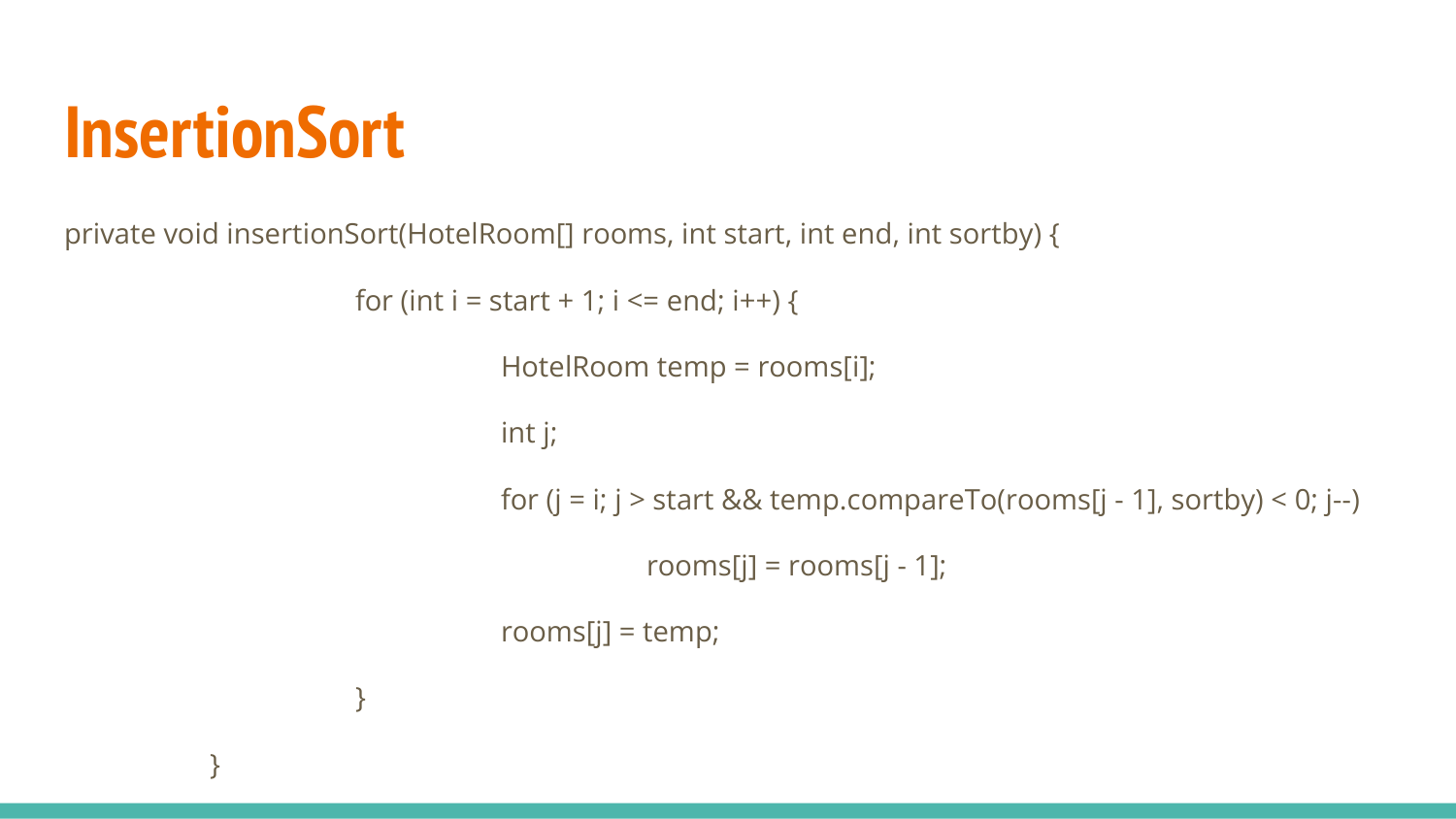

# InsertionSort
private void insertionSort(HotelRoom[] rooms, int start, int end, int sortby) {
		for (int i = start + 1; i <= end; i++) {
			HotelRoom temp = rooms[i];
			int j;
			for (j = i; j > start && temp.compareTo(rooms[j - 1], sortby) < 0; j--)
				rooms[j] = rooms[j - 1];
			rooms[j] = temp;
		}
	}